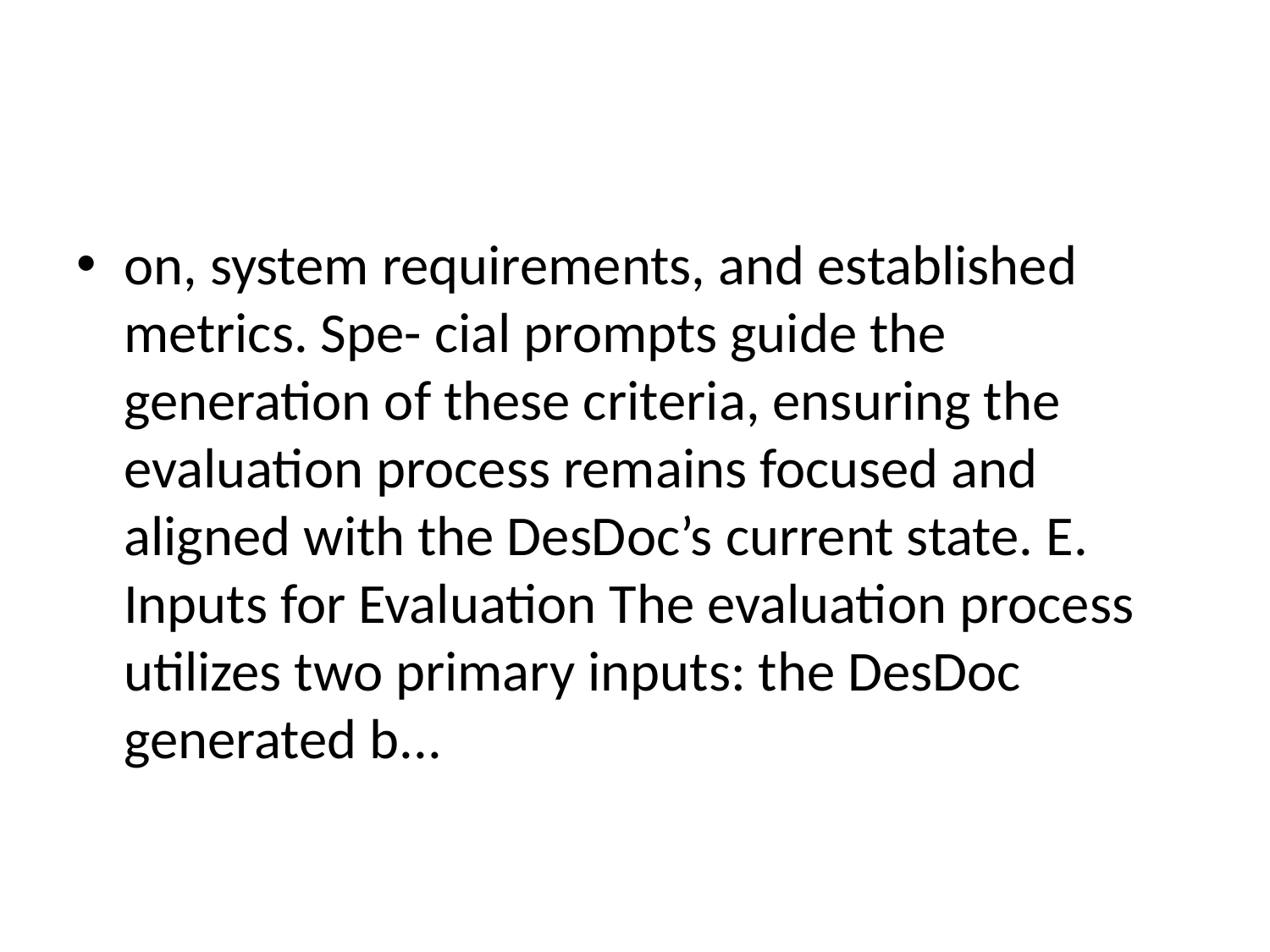

#
on, system requirements, and established metrics. Spe- cial prompts guide the generation of these criteria, ensuring the evaluation process remains focused and aligned with the DesDoc’s current state. E. Inputs for Evaluation The evaluation process utilizes two primary inputs: the DesDoc generated b...